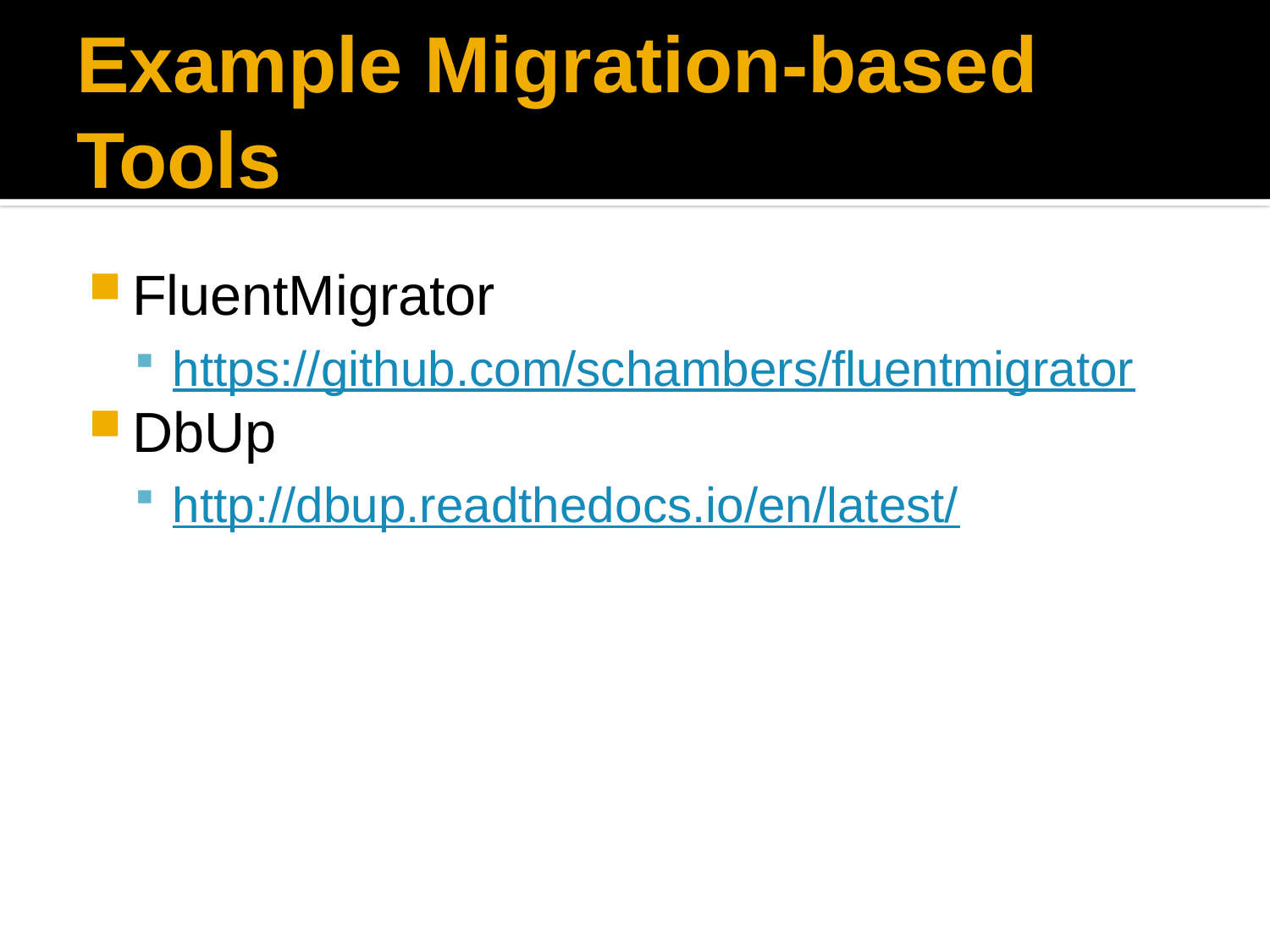

# Example Migration-based Tools
FluentMigrator
https://github.com/schambers/fluentmigrator
DbUp
http://dbup.readthedocs.io/en/latest/